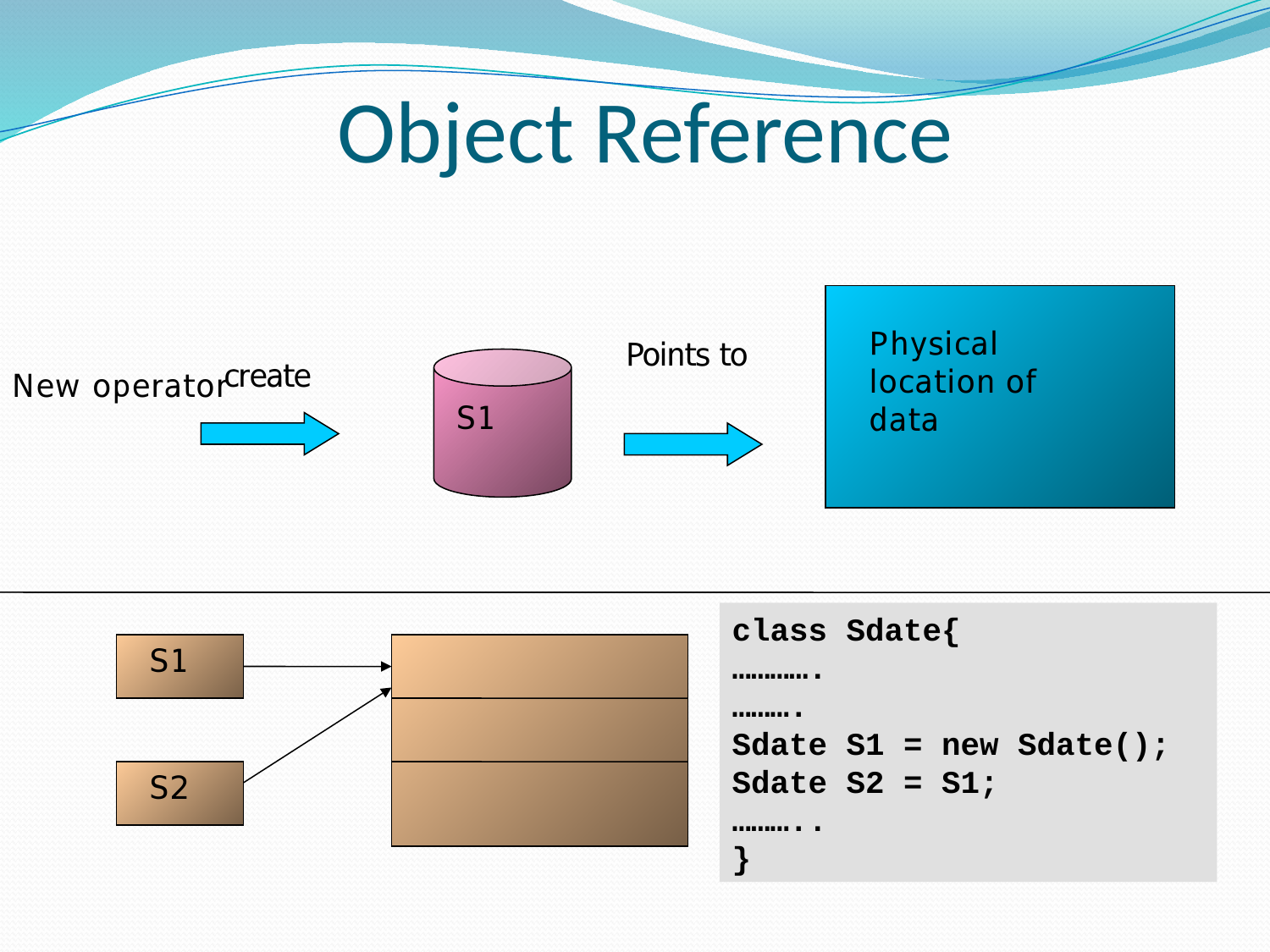

# Object Reference

Physical location of data
Points to
create

New operator
S1

class Sdate{
………….
……….
Sdate S1 = new Sdate();
Sdate S2 = S1;
………..
}

S1

S2